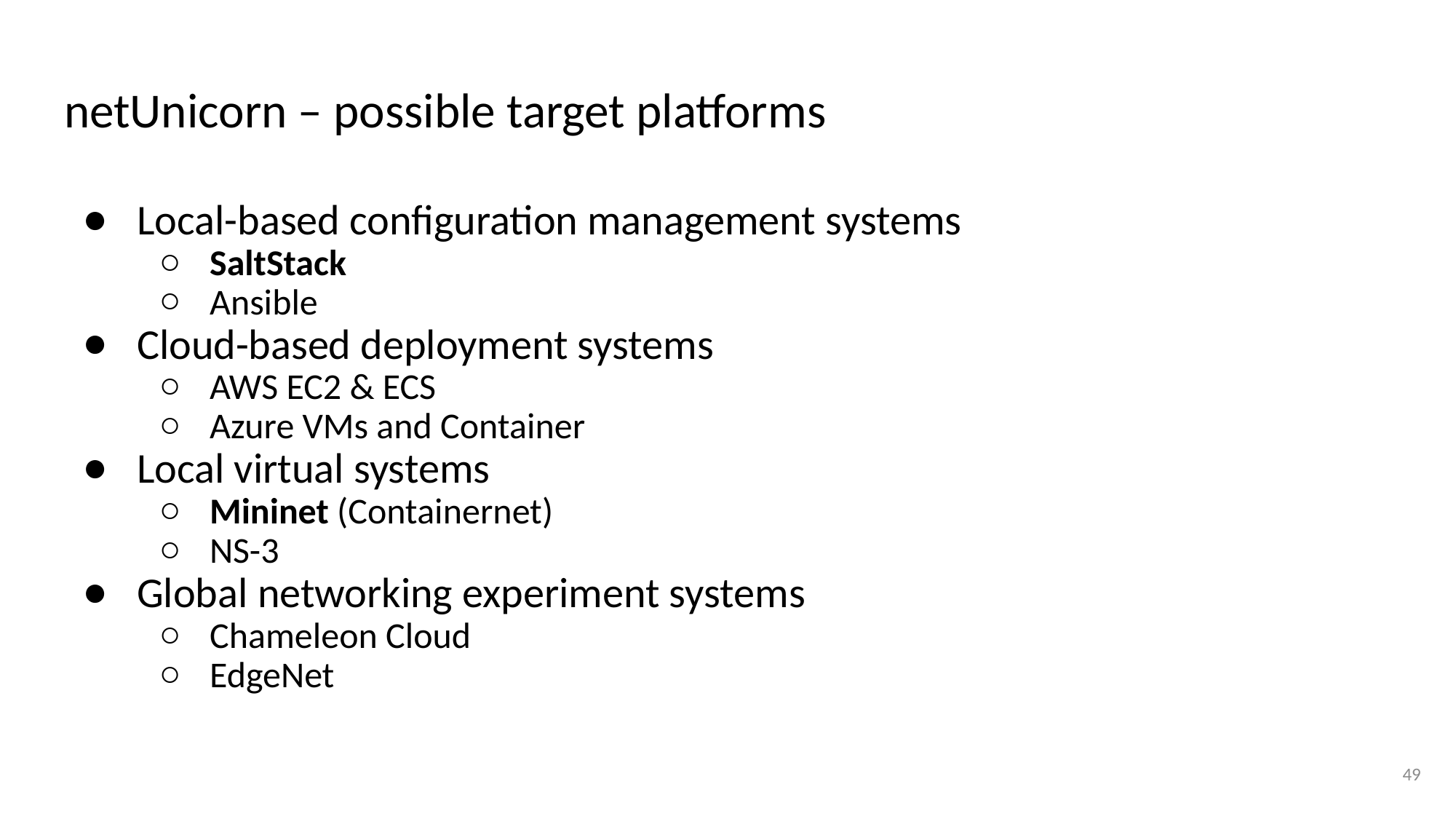

# netUnicorn – possible target platforms
Local-based configuration management systems
SaltStack
Ansible
Cloud-based deployment systems
AWS EC2 & ECS
Azure VMs and Container
Local virtual systems
Mininet (Containernet)
NS-3
Global networking experiment systems
Chameleon Cloud
EdgeNet
49